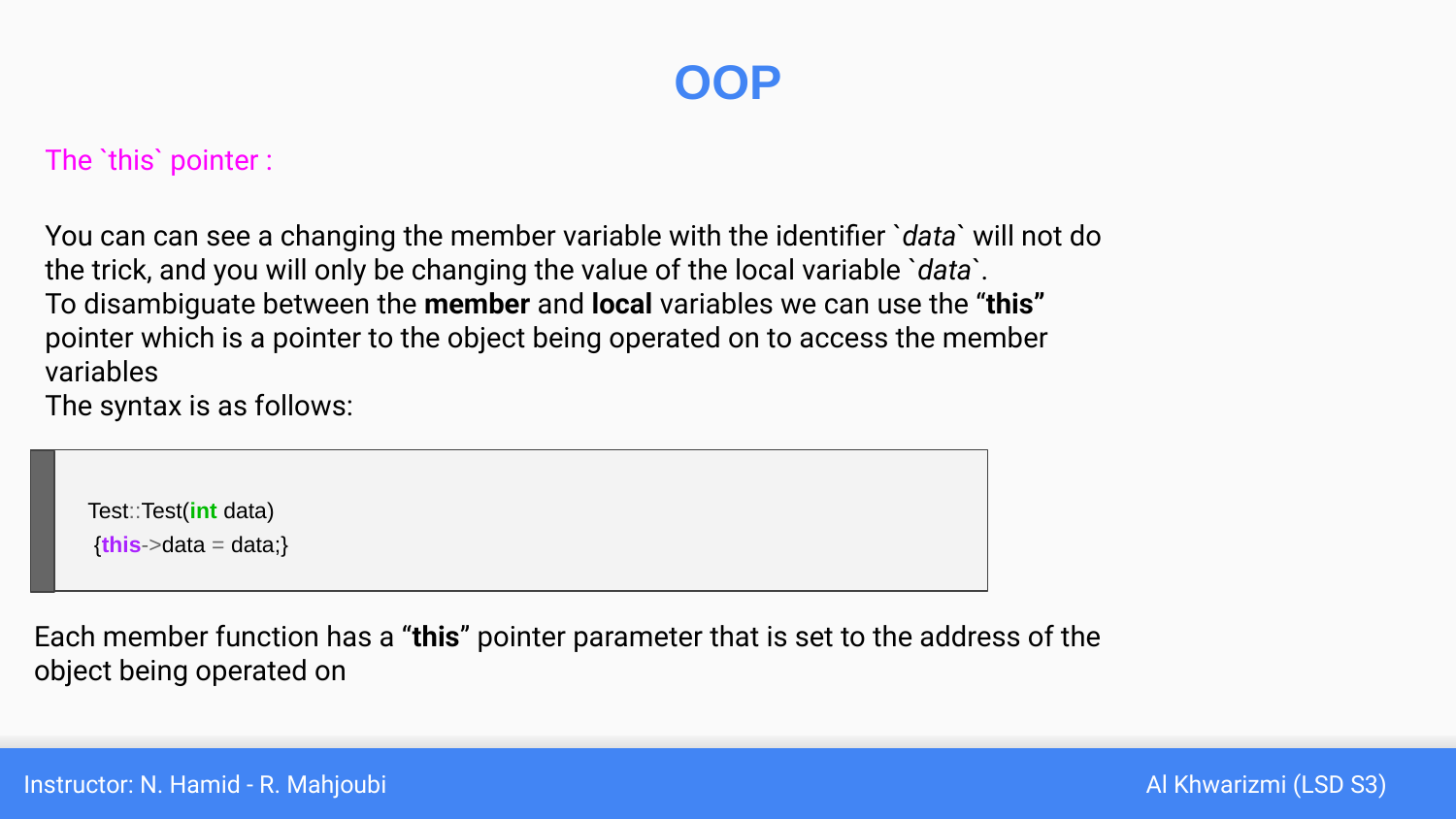

OOP
The `this` pointer :
You can can see a changing the member variable with the identifier `data` will not do the trick, and you will only be changing the value of the local variable `data`.
To disambiguate between the member and local variables we can use the “this” pointer which is a pointer to the object being operated on to access the member variables
The syntax is as follows:

   Test::Test(int data)
    {this->data = data;}
Each member function has a “this” pointer parameter that is set to the address of the object being operated on
Instructor: N. Hamid - R. Mahjoubi
Al Khwarizmi (LSD S3)